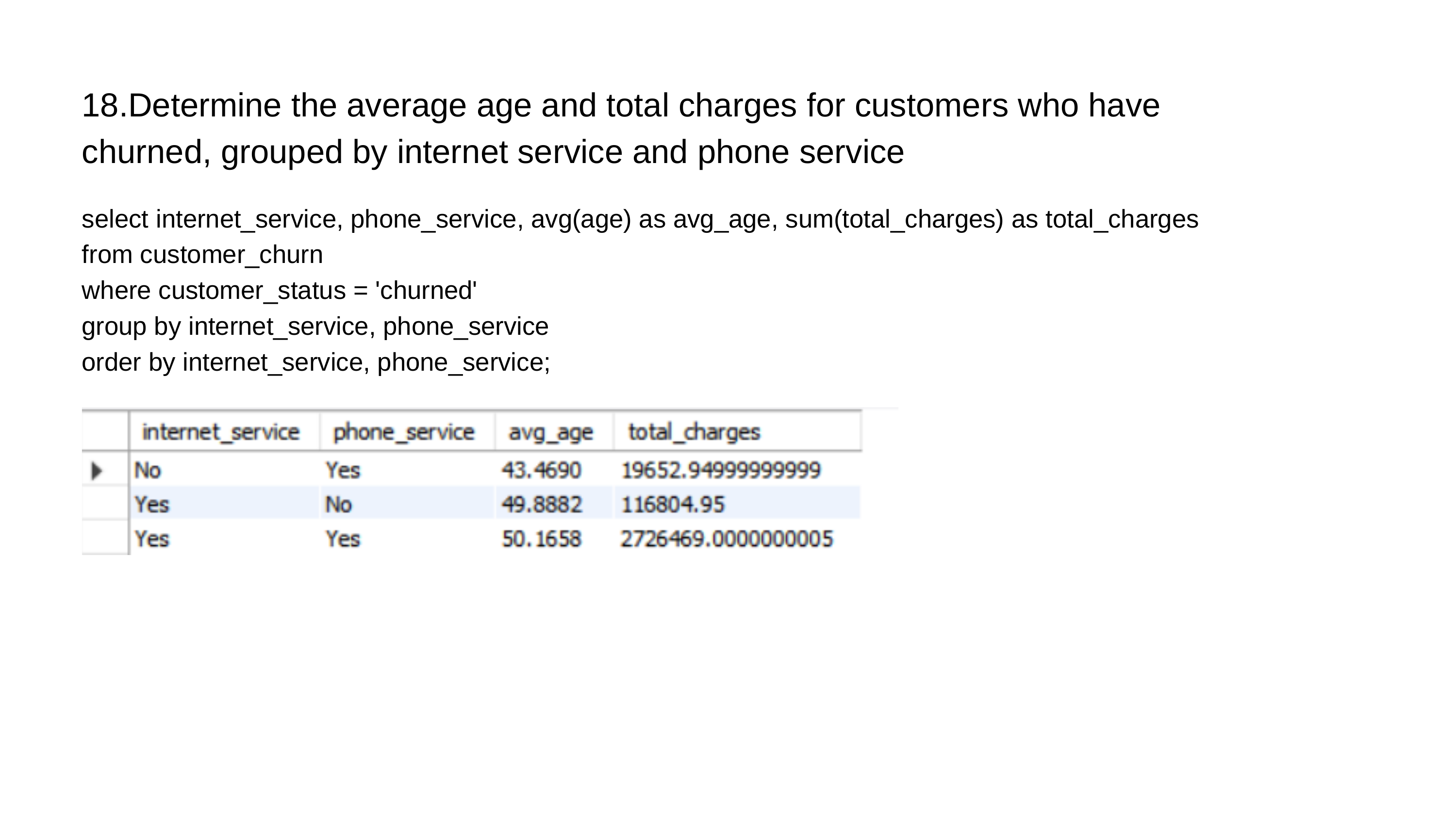

18.Determine the average age and total charges for customers who have churned, grouped by internet service and phone service
select internet_service, phone_service, avg(age) as avg_age, sum(total_charges) as total_charges
from customer_churn
where customer_status = 'churned'
group by internet_service, phone_service
order by internet_service, phone_service;